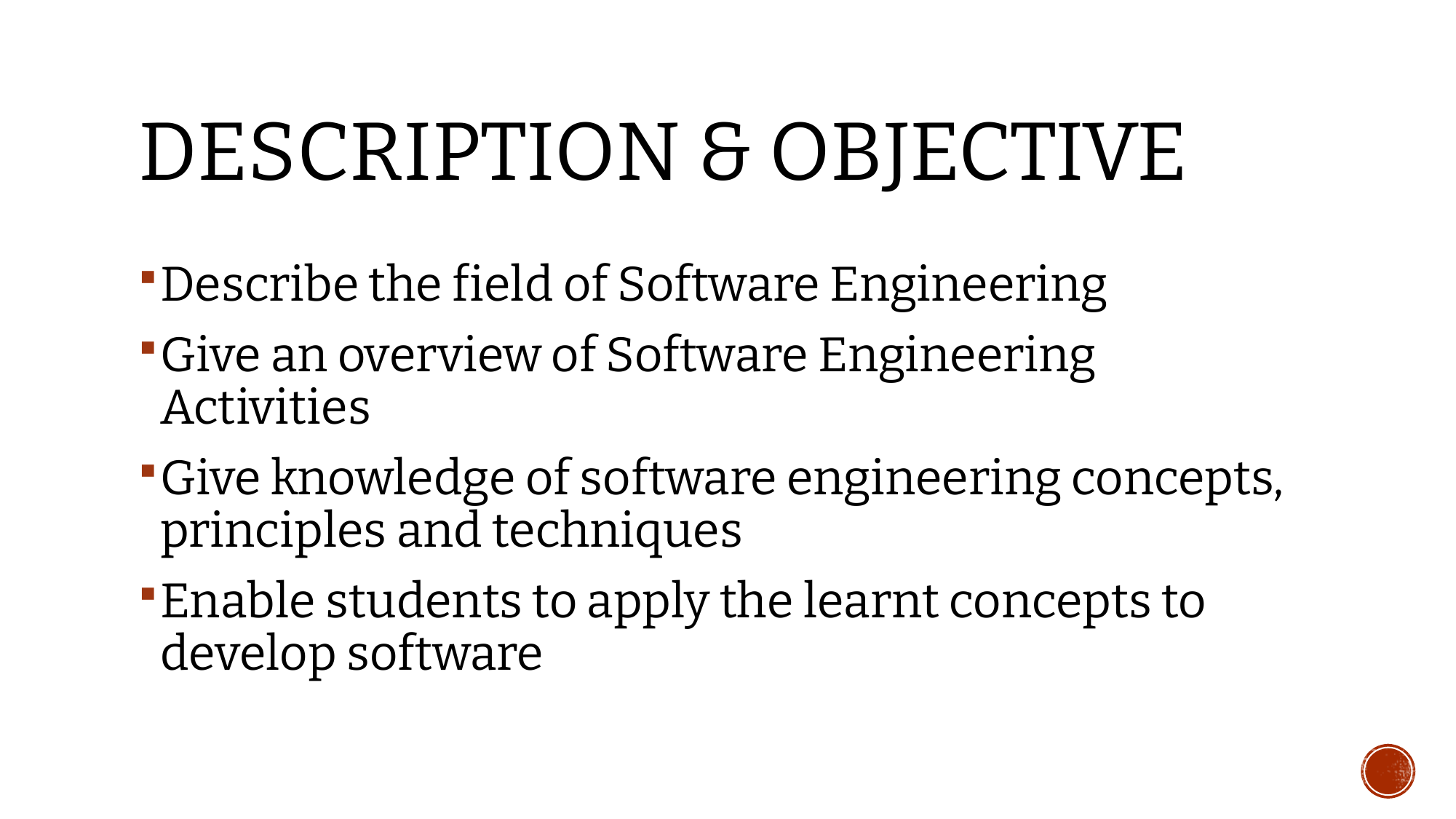

# Description & Objective
Describe the field of Software Engineering
Give an overview of Software Engineering Activities
Give knowledge of software engineering concepts, principles and techniques
Enable students to apply the learnt concepts to develop software